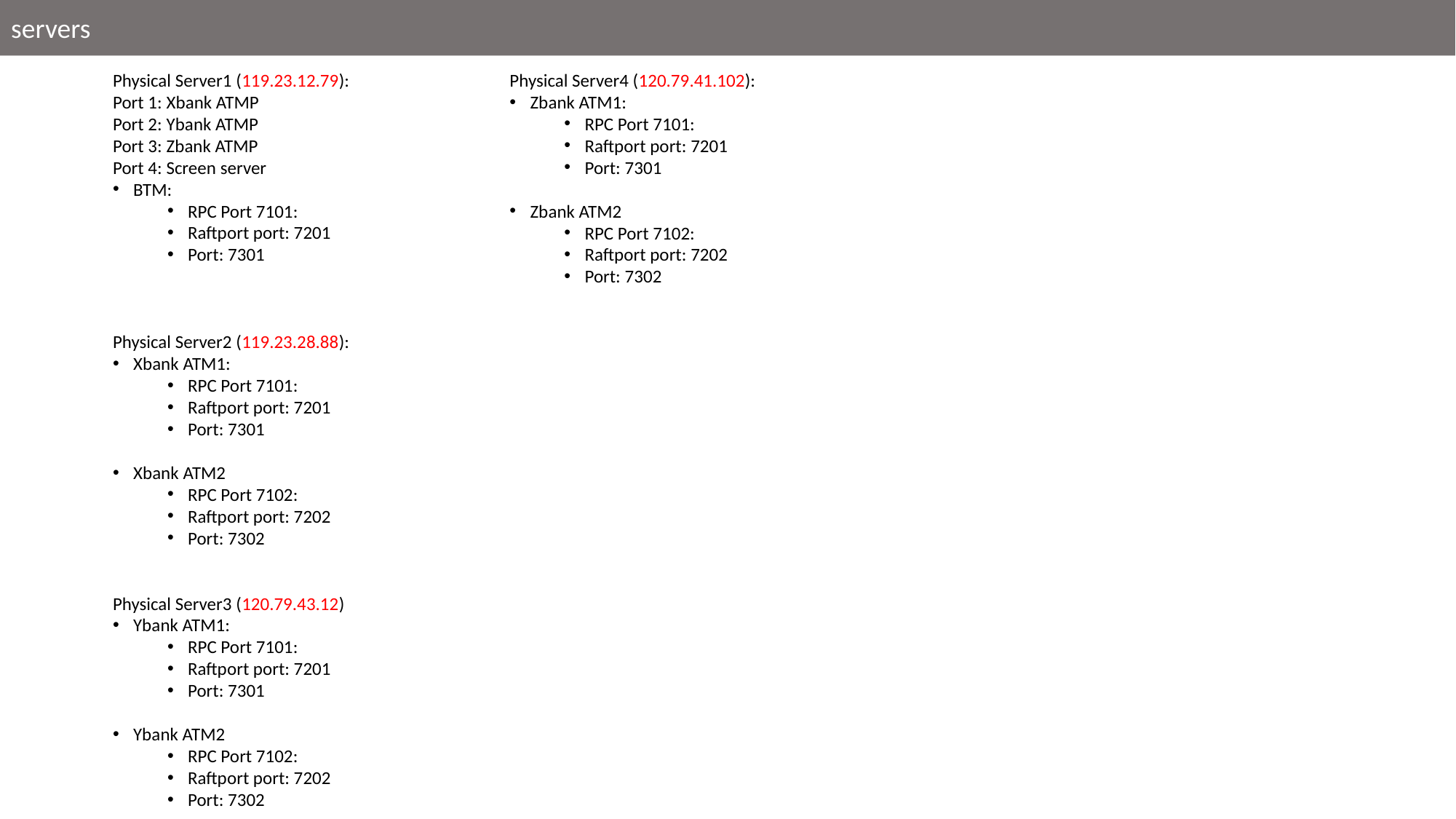

servers
Physical Server1 (119.23.12.79):
Port 1: Xbank ATMP
Port 2: Ybank ATMP
Port 3: Zbank ATMP
Port 4: Screen server
BTM:
RPC Port 7101:
Raftport port: 7201
Port: 7301

Physical Server2 (119.23.28.88):
Xbank ATM1:
RPC Port 7101:
Raftport port: 7201
Port: 7301

Xbank ATM2
RPC Port 7102:
Raftport port: 7202
Port: 7302

Physical Server3 (120.79.43.12)
Ybank ATM1:
RPC Port 7101:
Raftport port: 7201
Port: 7301

Ybank ATM2
RPC Port 7102:
Raftport port: 7202
Port: 7302

Physical Server4 (120.79.41.102):
Zbank ATM1:
RPC Port 7101:
Raftport port: 7201
Port: 7301

Zbank ATM2
RPC Port 7102:
Raftport port: 7202
Port: 7302

RESTRICTED